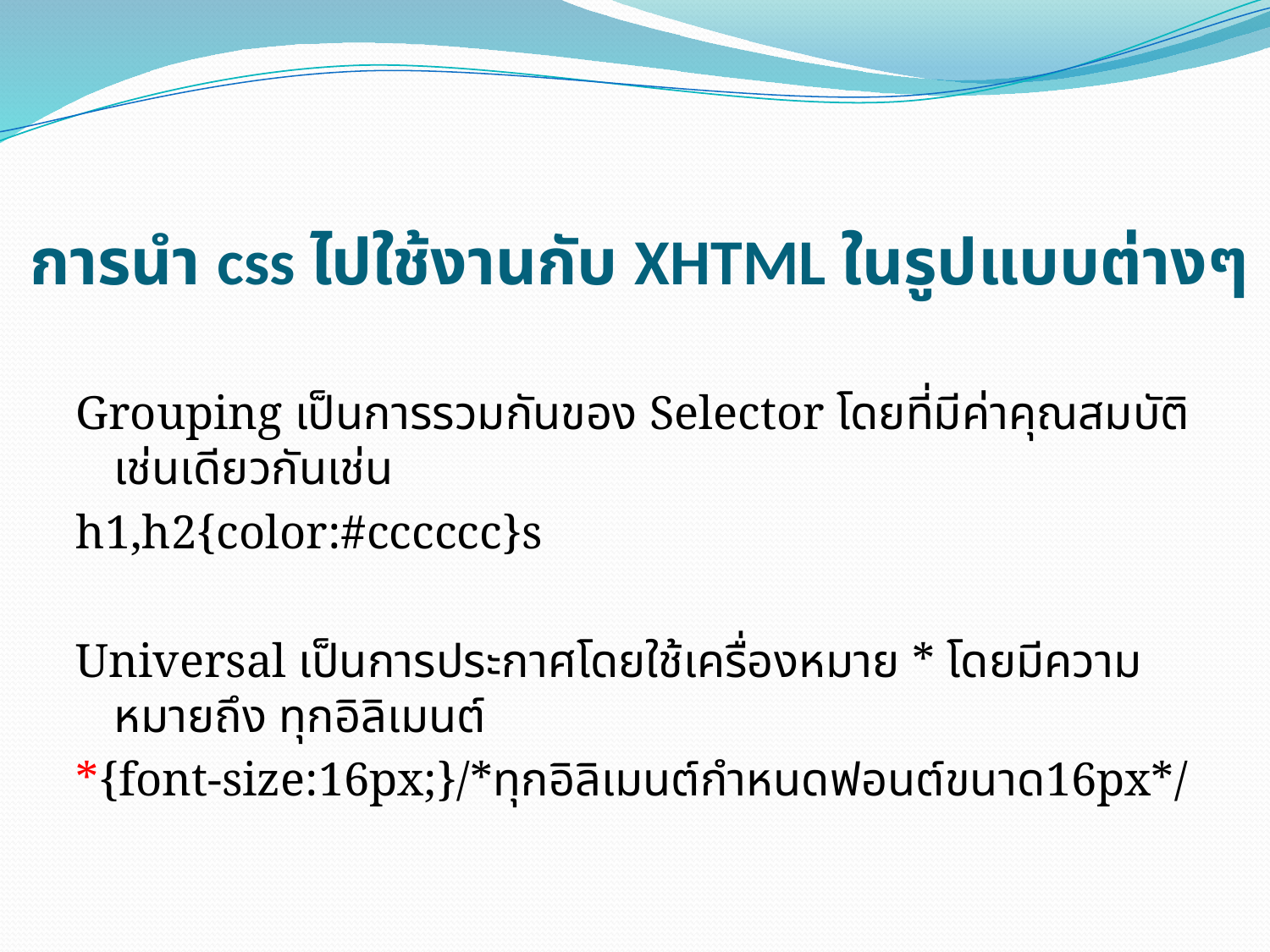

# การนำ css ไปใช้งานกับ XHTML ในรูปแบบต่างๆ
Grouping เป็นการรวมกันของ Selector โดยที่มีค่าคุณสมบัติเช่นเดียวกันเช่น
h1,h2{color:#cccccc}s

Universal เป็นการประกาศโดยใช้เครื่องหมาย * โดยมีความหมายถึง ทุกอิลิเมนต์
*{font-size:16px;}/*ทุกอิลิเมนต์กำหนดฟอนต์ขนาด16px*/